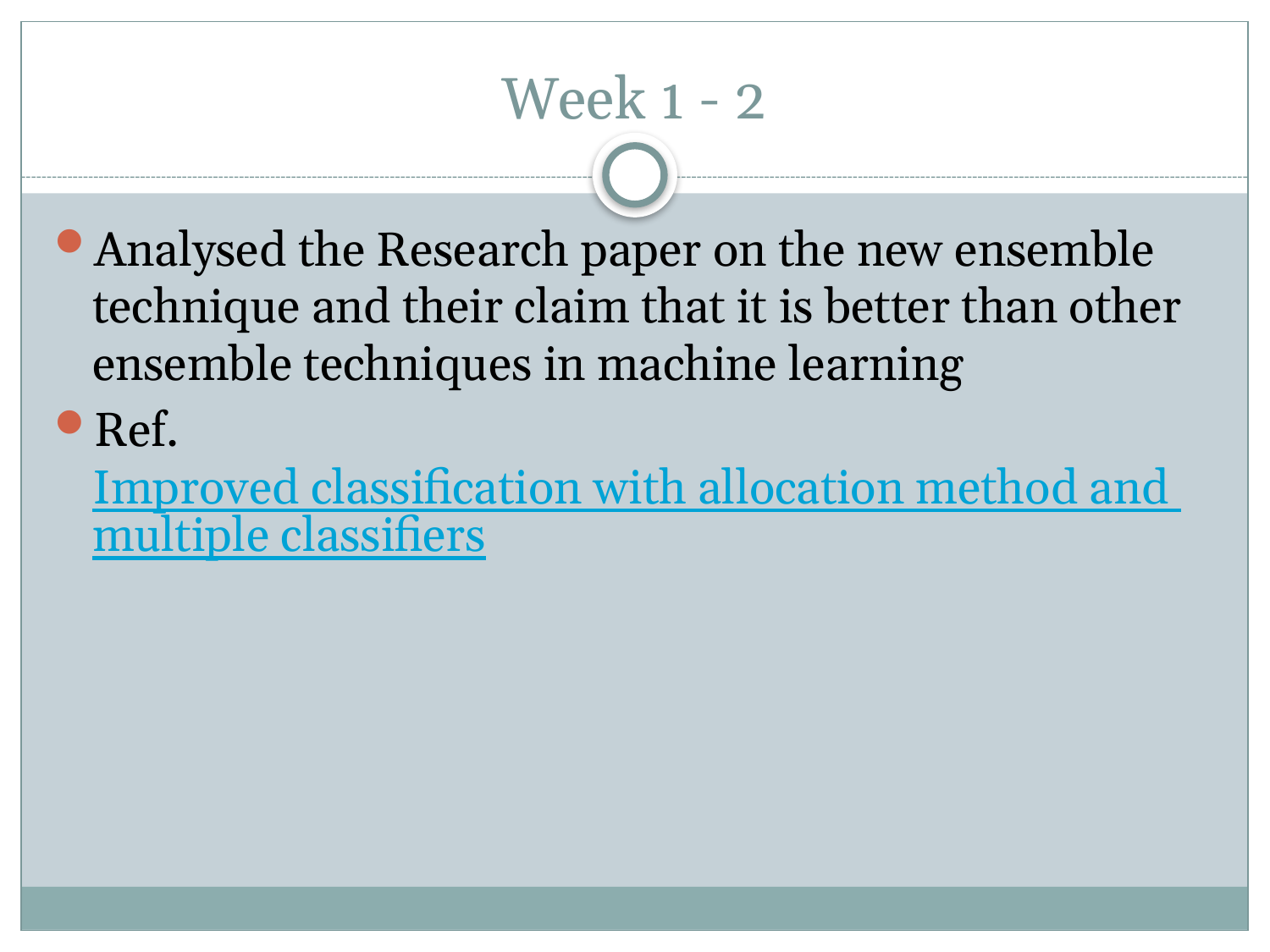

# Week 1 - 2
Analysed the Research paper on the new ensemble technique and their claim that it is better than other ensemble techniques in machine learning
Ref. Improved classification with allocation method and multiple classifiers